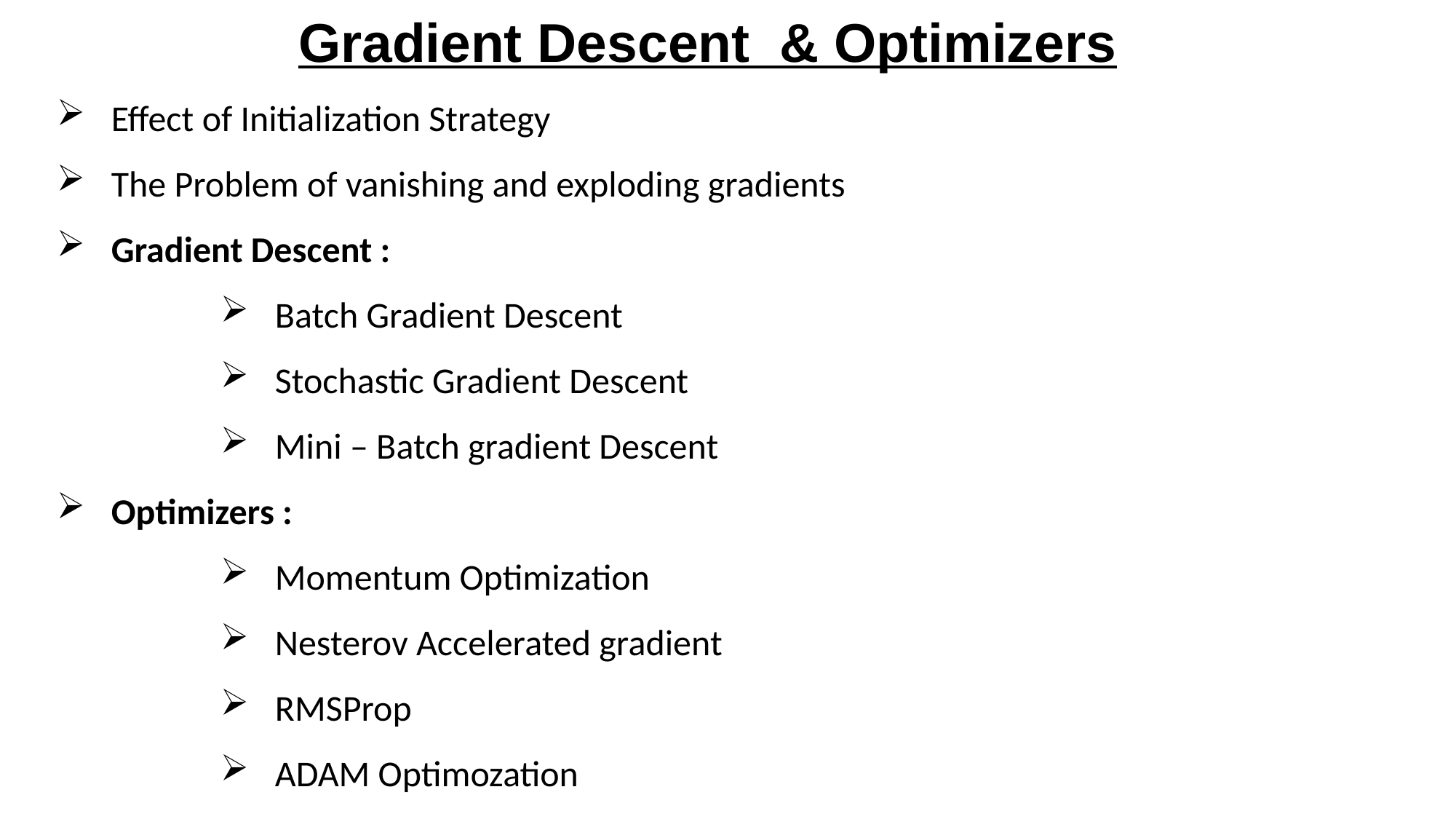

Gradient Descent  & Optimizers
Effect of Initialization Strategy
The Problem of vanishing and exploding gradients
Gradient Descent :
Batch Gradient Descent
Stochastic Gradient Descent
Mini – Batch gradient Descent
Optimizers :
Momentum Optimization
Nesterov Accelerated gradient
RMSProp
ADAM Optimozation